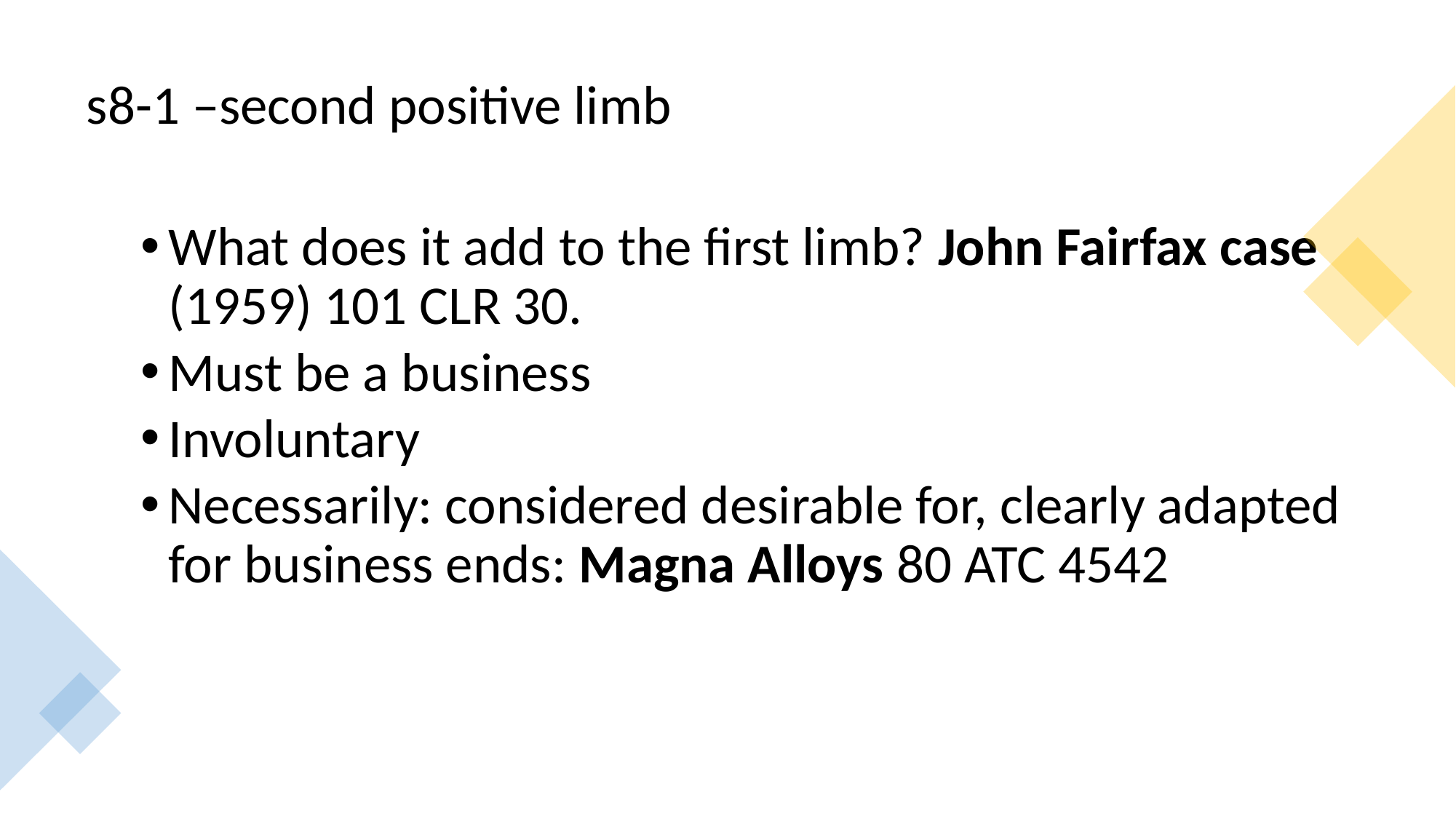

# s8-1 –second positive limb

What does it add to the first limb? John Fairfax case (1959) 101 CLR 30.
Must be a business
Involuntary
Necessarily: considered desirable for, clearly adapted for business ends: Magna Alloys 80 ATC 4542